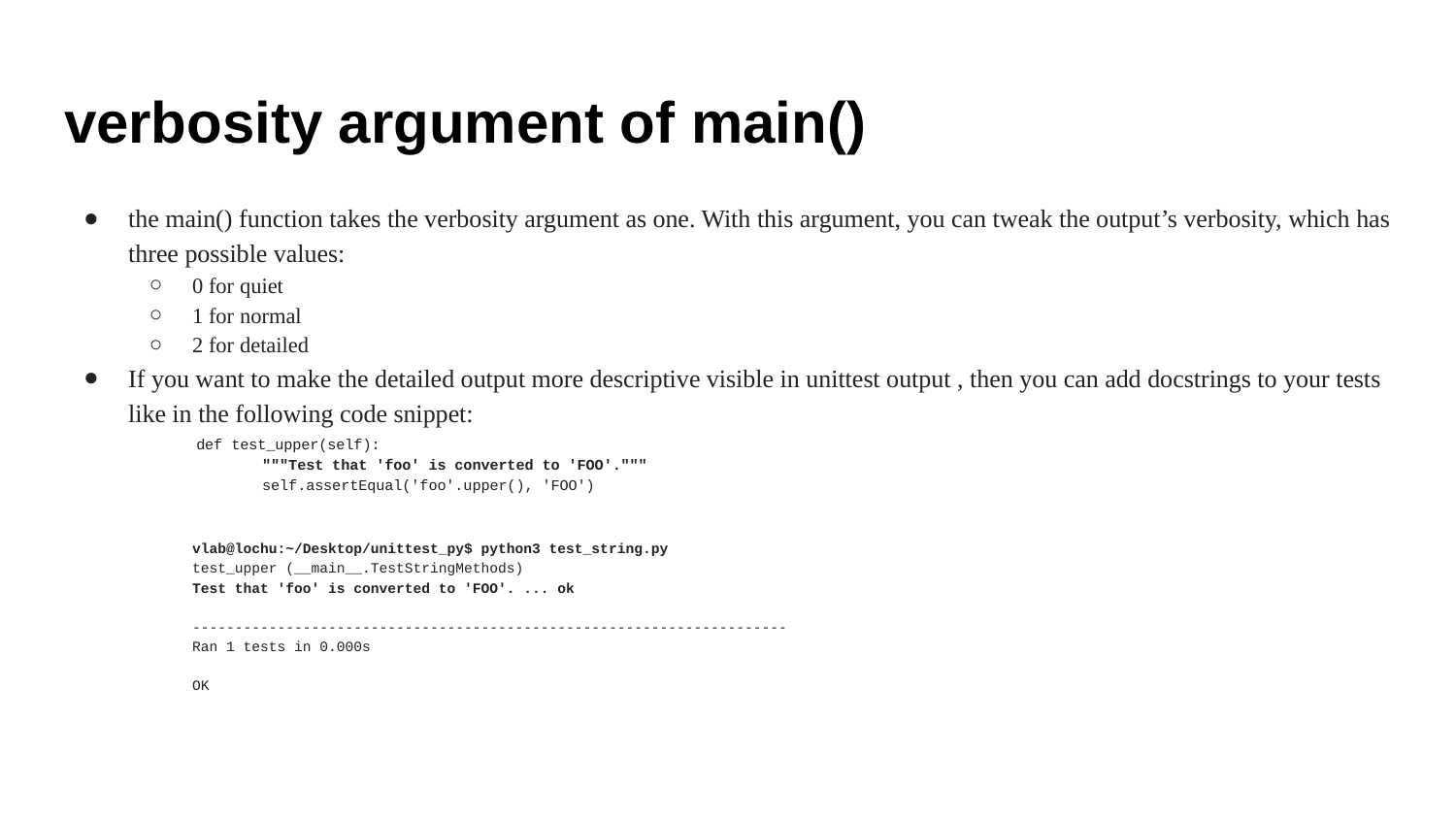

# verbosity argument of main()
the main() function takes the verbosity argument as one. With this argument, you can tweak the output’s verbosity, which has three possible values:
0 for quiet
1 for normal
2 for detailed
If you want to make the detailed output more descriptive visible in unittest output , then you can add docstrings to your tests like in the following code snippet:
 def test_upper(self):
        """Test that 'foo' is converted to 'FOO'."""
        self.assertEqual('foo'.upper(), 'FOO')

vlab@lochu:~/Desktop/unittest_py$ python3 test_string.py
test_upper (__main__.TestStringMethods)
Test that 'foo' is converted to 'FOO'. ... ok

----------------------------------------------------------------------
Ran 1 tests in 0.000s

OK